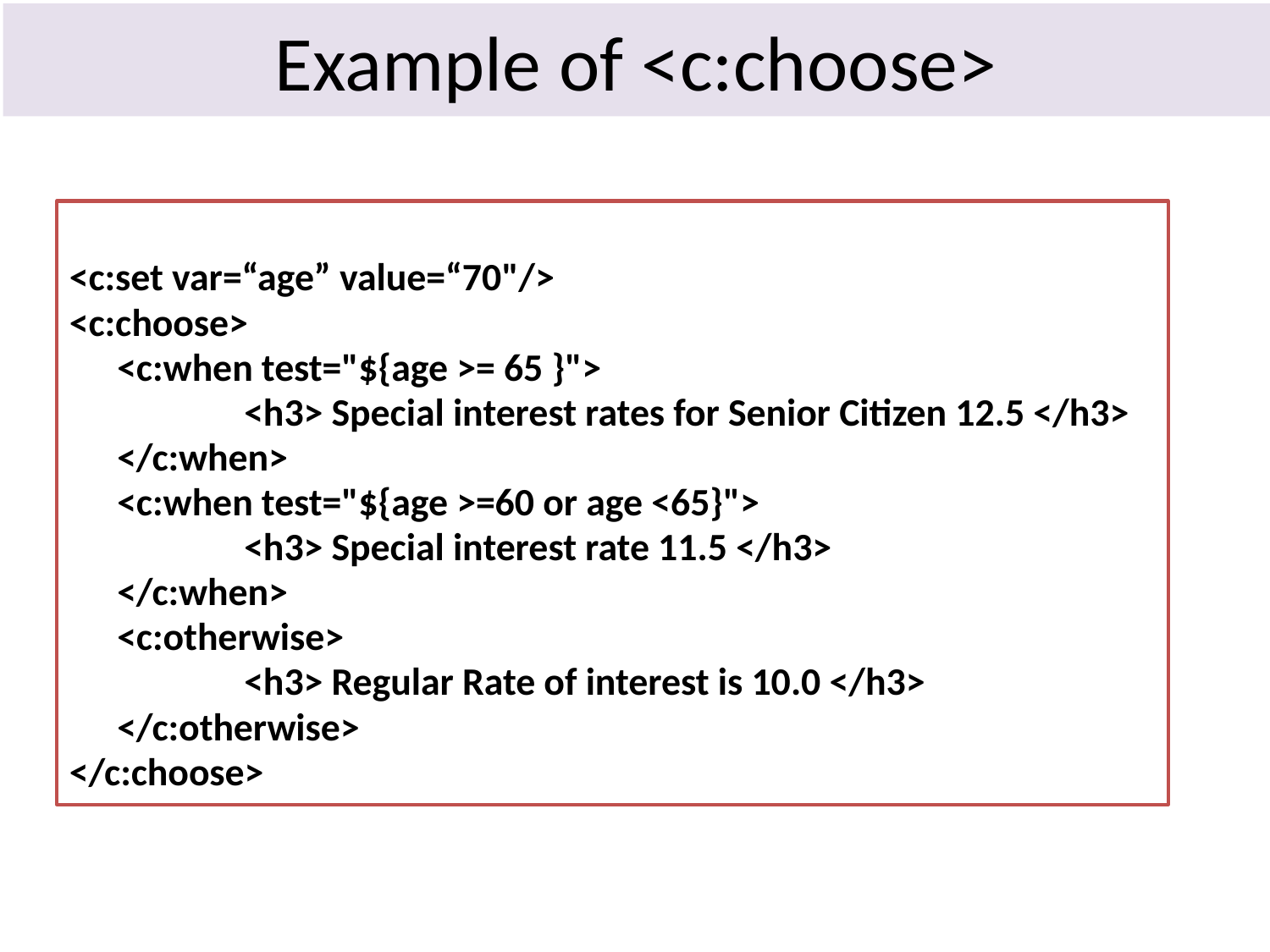

# Example of <c:choose>

<c:set var=“age” value=“70"/>
<c:choose>
	<c:when test="${age >= 65 }">
		<h3> Special interest rates for Senior Citizen 12.5 </h3>
	</c:when>
	<c:when test="${age >=60 or age <65}">
		<h3> Special interest rate 11.5 </h3>
	</c:when>
	<c:otherwise>
		<h3> Regular Rate of interest is 10.0 </h3>
	</c:otherwise>
</c:choose>
20